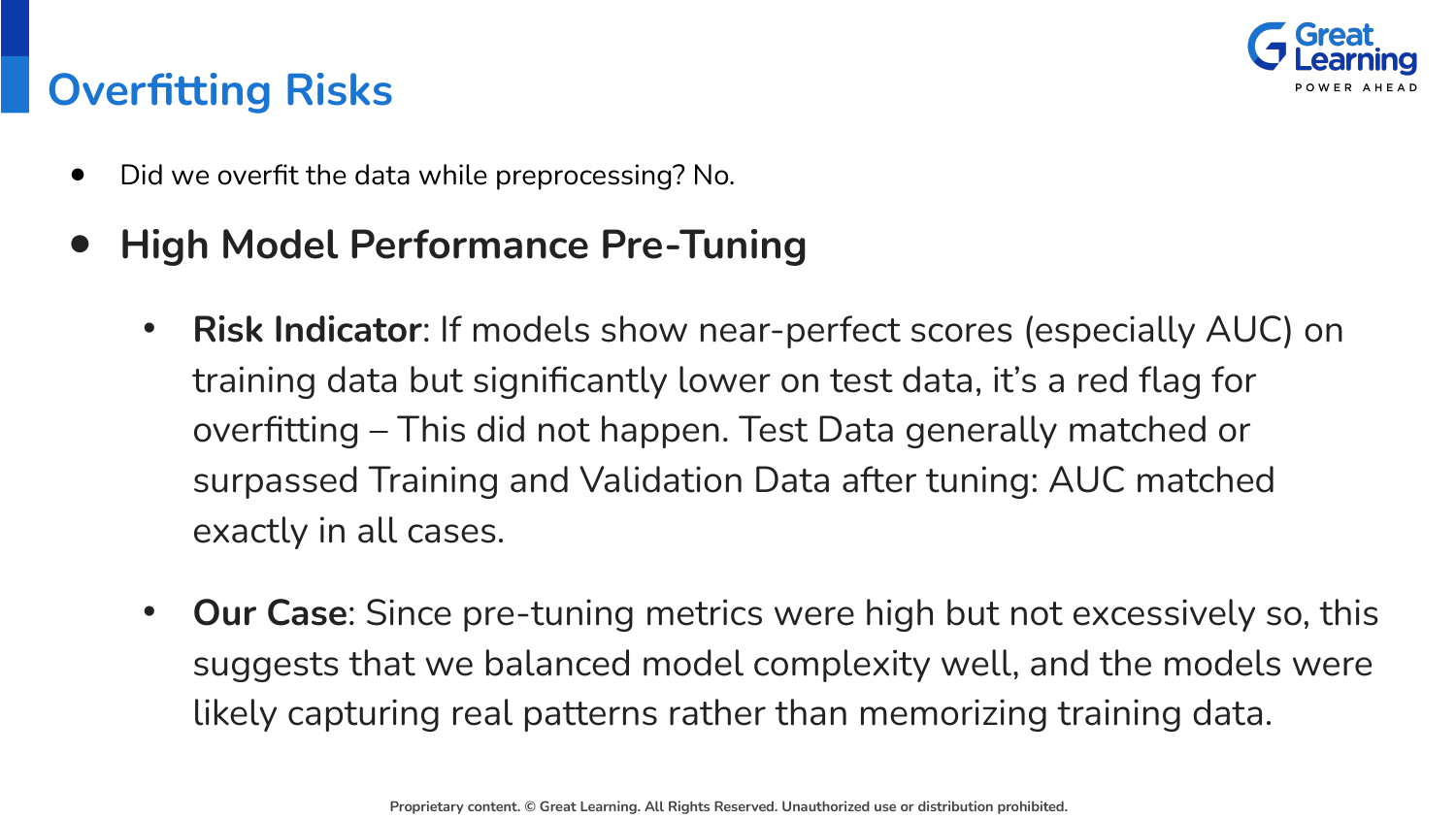

# Overfitting Risks
Did we overfit the data while preprocessing? No.
High Model Performance Pre-Tuning
Risk Indicator: If models show near-perfect scores (especially AUC) on training data but significantly lower on test data, it’s a red flag for overfitting – This did not happen. Test Data generally matched or surpassed Training and Validation Data after tuning: AUC matched exactly in all cases.
Our Case: Since pre-tuning metrics were high but not excessively so, this suggests that we balanced model complexity well, and the models were likely capturing real patterns rather than memorizing training data.